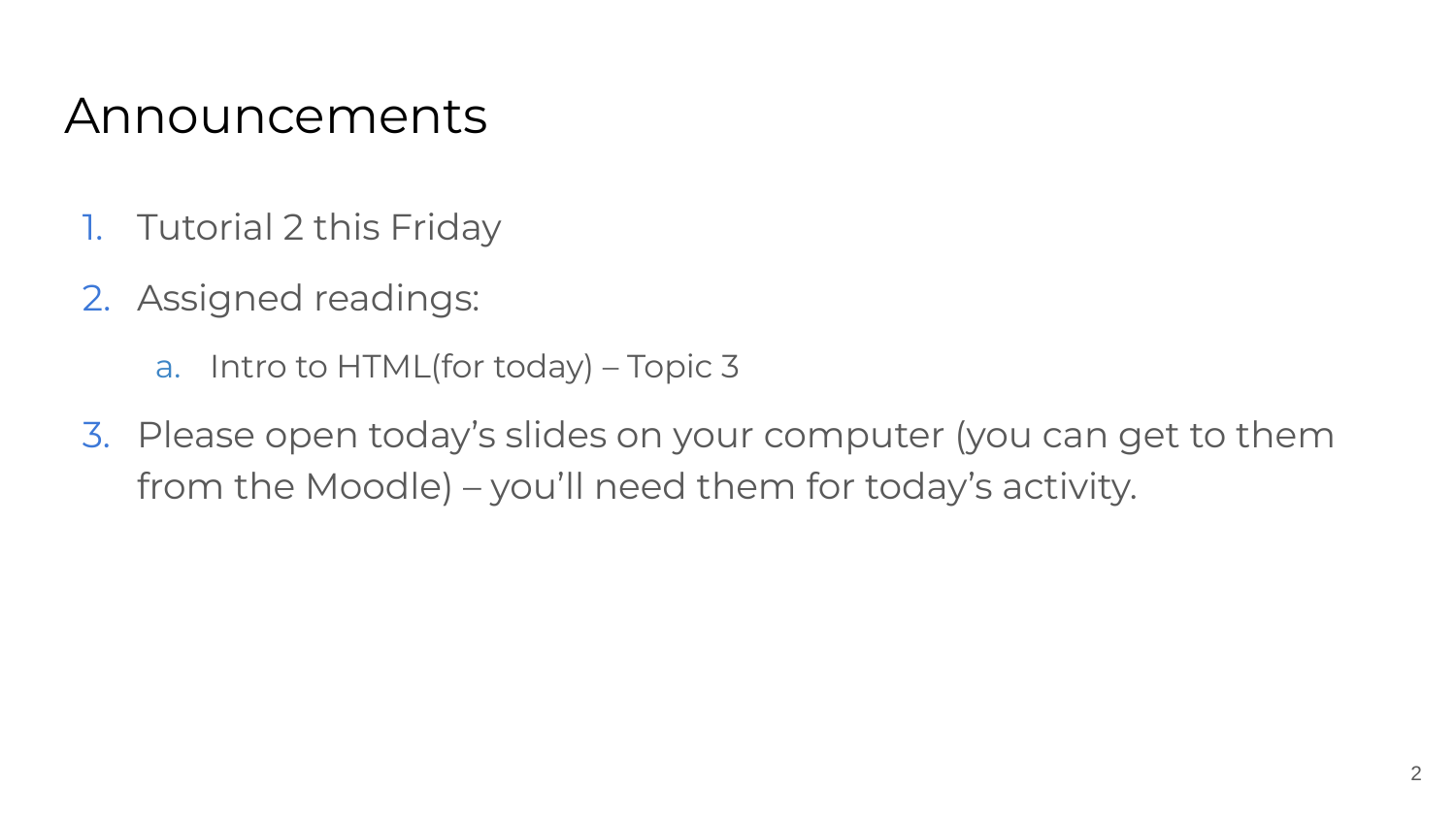

# Announcements
Tutorial 2 this Friday
Assigned readings:
Intro to HTML(for today) – Topic 3
Please open today’s slides on your computer (you can get to them from the Moodle) – you’ll need them for today’s activity.
2